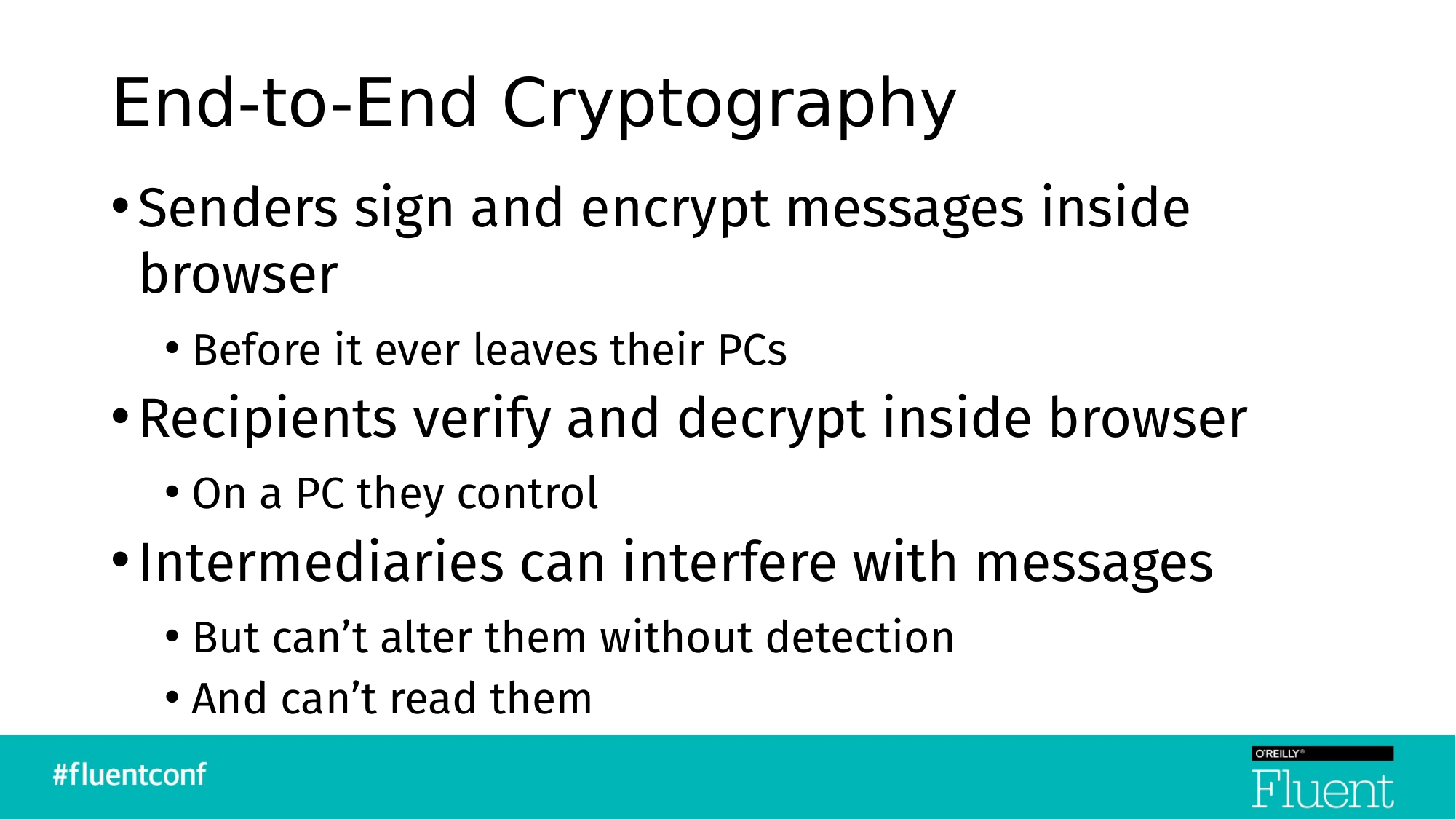

# End-to-End Cryptography
Senders sign and encrypt messages inside browser
Before it ever leaves their PCs
Recipients verify and decrypt inside browser
On a PC they control
Intermediaries can interfere with messages
But can’t alter them without detection
And can’t read them